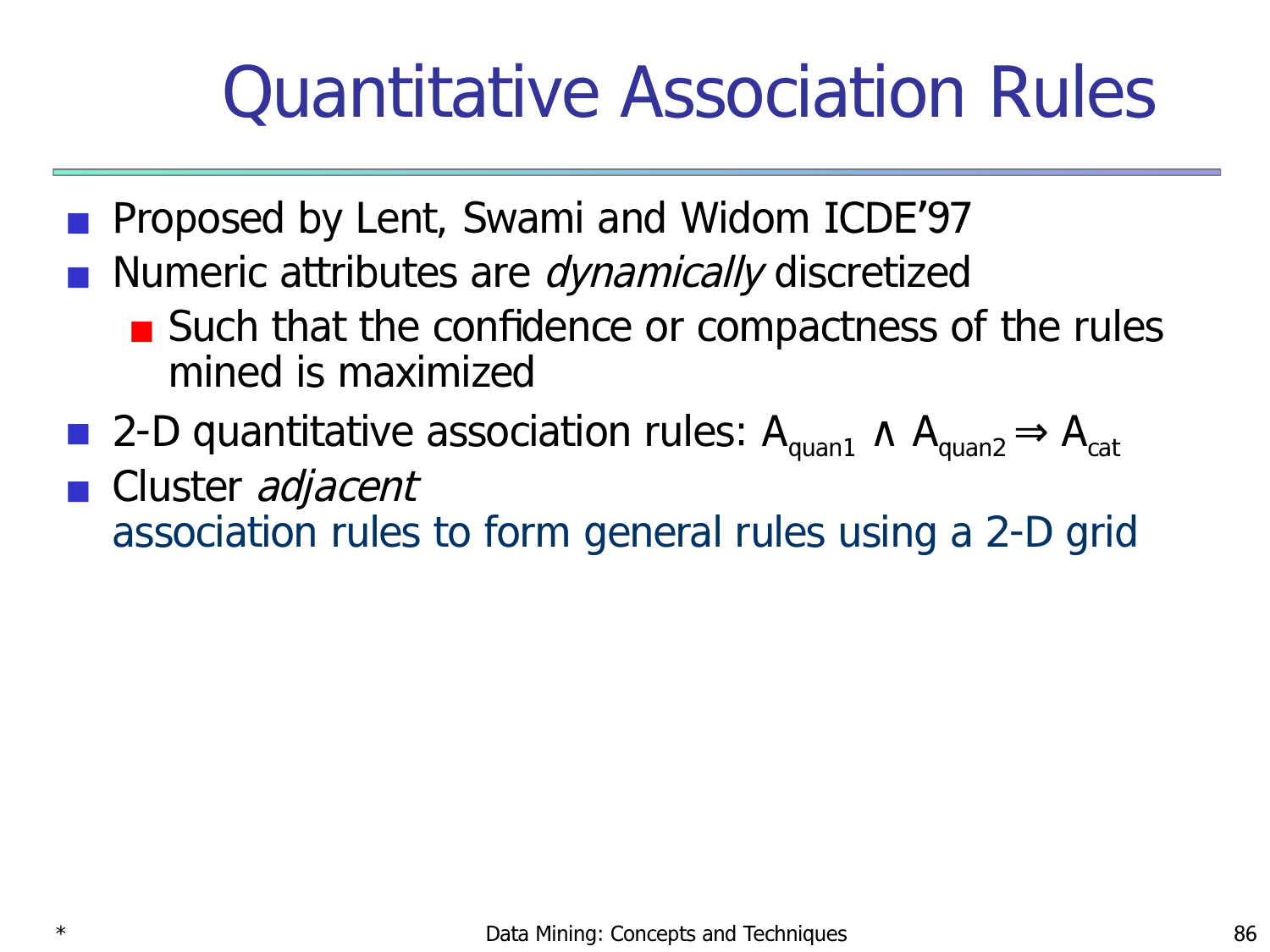

# Quantitative Association Rules
Proposed by Lent, Swami and Widom ICDE’97
Numeric attributes are dynamically discretized
Such that the confidence or compactness of the rules mined is maximized
2-D quantitative association rules: Aquan1 ∧ Aquan2 ⇒ Acat
Cluster adjacent                                             association rules to form general rules using a 2-D grid

*
Data Mining: Concepts and Techniques
86